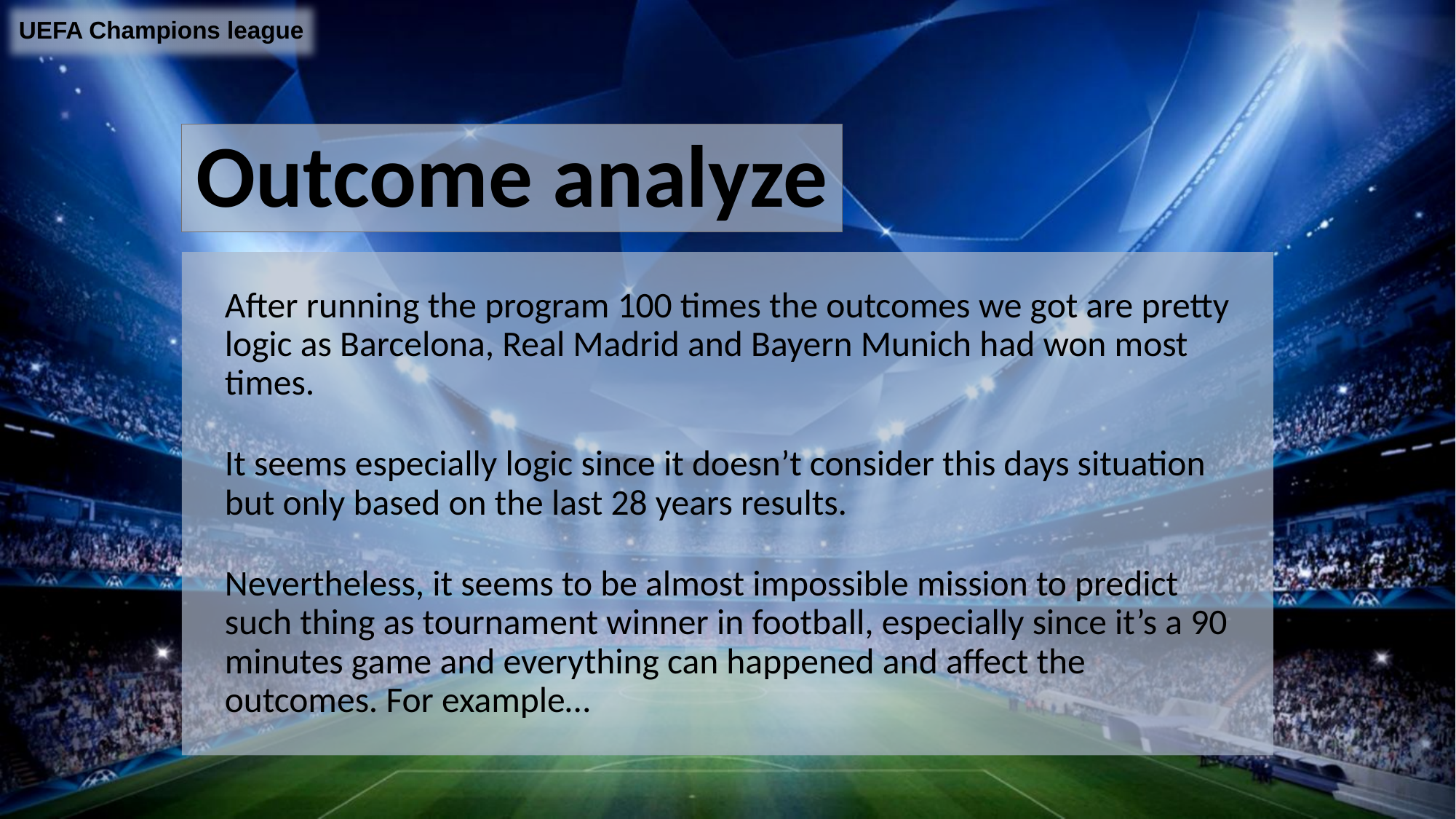

UEFA Champions league
# Outcome analyze
After running the program 100 times the outcomes we got are pretty logic as Barcelona, Real Madrid and Bayern Munich had won most times.
It seems especially logic since it doesn’t consider this days situation but only based on the last 28 years results.
Nevertheless, it seems to be almost impossible mission to predict such thing as tournament winner in football, especially since it’s a 90 minutes game and everything can happened and affect the outcomes. For example…